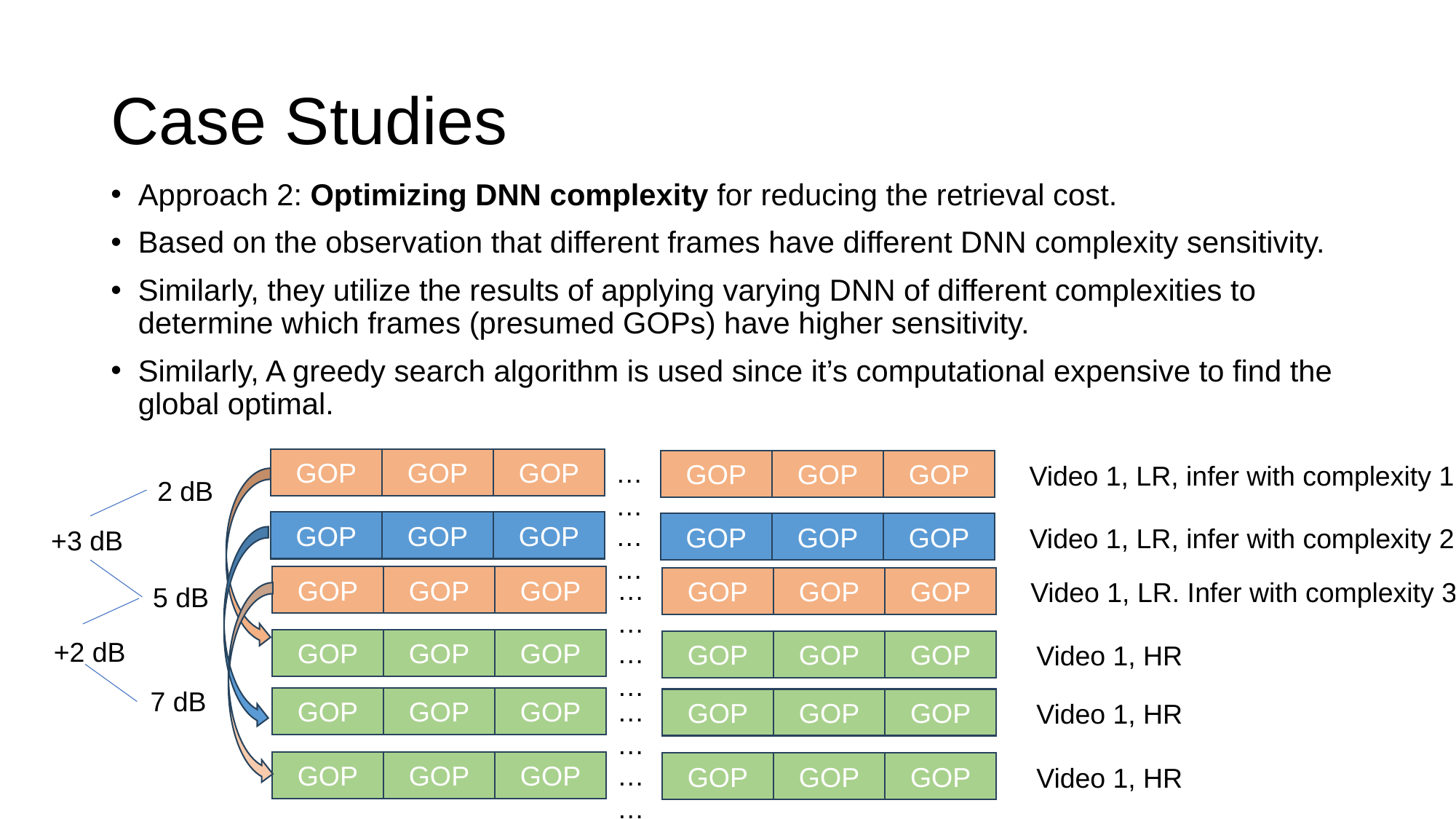

# Case Studies
Approach 2: Optimizing DNN complexity for reducing the retrieval cost.
Based on the observation that different frames have different DNN complexity sensitivity.
Similarly, they utilize the results of applying varying DNN of different complexities to determine which frames (presumed GOPs) have higher sensitivity.
Similarly, A greedy search algorithm is used since it’s computational expensive to find the global optimal.
GOP
GOP
GOP
GOP
GOP
……
GOP
Video 1, LR, infer with complexity 1

2 dB
GOP
GOP
GOP
GOP
GOP
……
GOP
Video 1, LR, infer with complexity 2
+3 dB

GOP
GOP
GOP
GOP
GOP
……
GOP
Video 1, LR. Infer with complexity 3
5 dB

+2 dB
GOP
GOP
GOP
GOP
GOP
……
GOP
Video 1, HR
7 dB
GOP
GOP
GOP
GOP
GOP
……
GOP
Video 1, HR
GOP
GOP
GOP
GOP
GOP
……
GOP
Video 1, HR